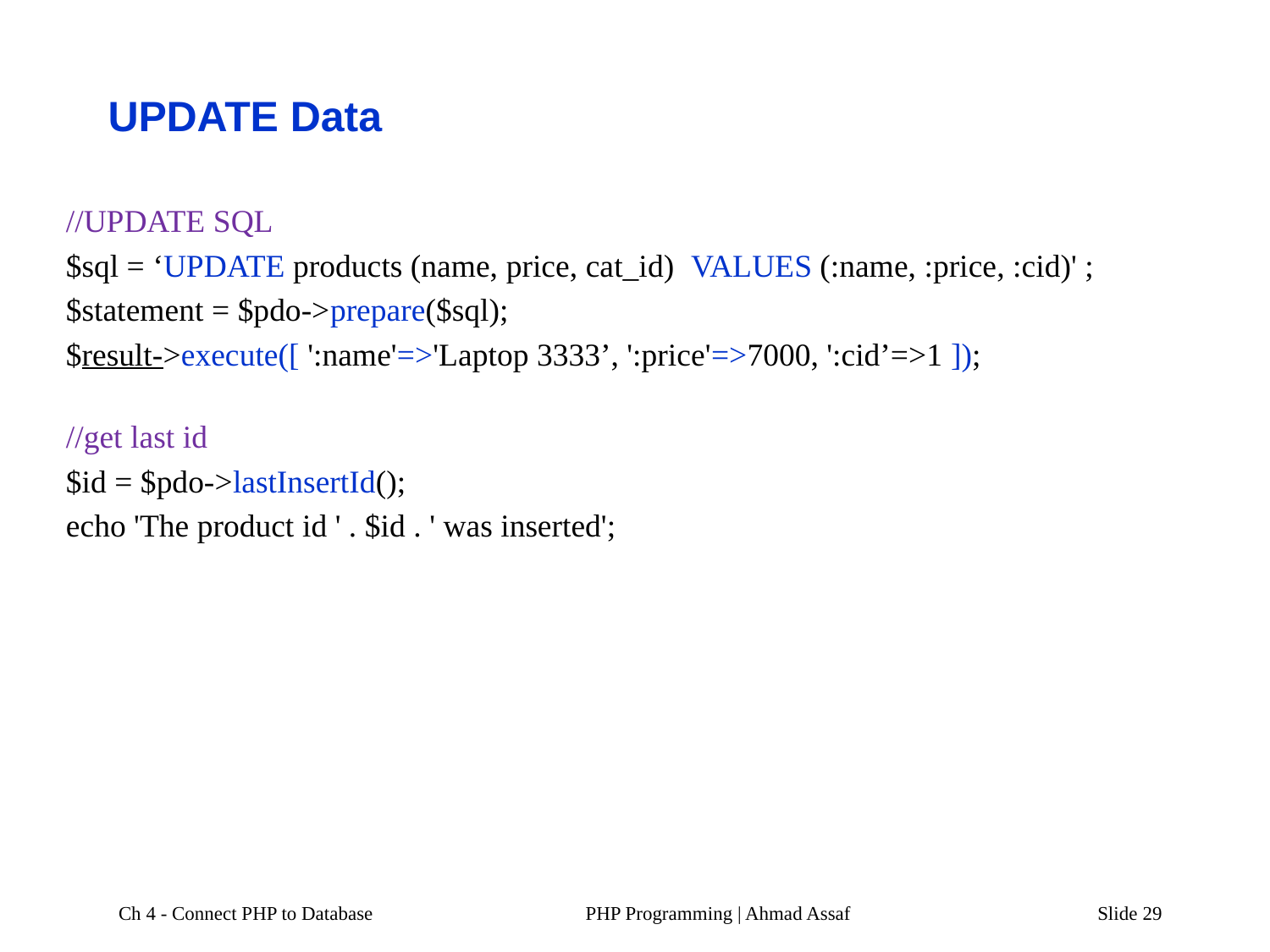

# UPDATE Data
    //UPDATE SQL
    $sql = ‘UPDATE products (name, price, cat_id)  VALUES (:name, :price, :cid)' ;
    $statement = $pdo->prepare($sql);
    $result->execute([ ':name'=>'Laptop 3333’, ':price'=>7000, ':cid’=>1 ]);
    //get last id
    $id = $pdo->lastInsertId();
    echo 'The product id ' . $id . ' was inserted';

Ch 4 - Connect PHP to Database
PHP Programming | Ahmad Assaf

Slide 29